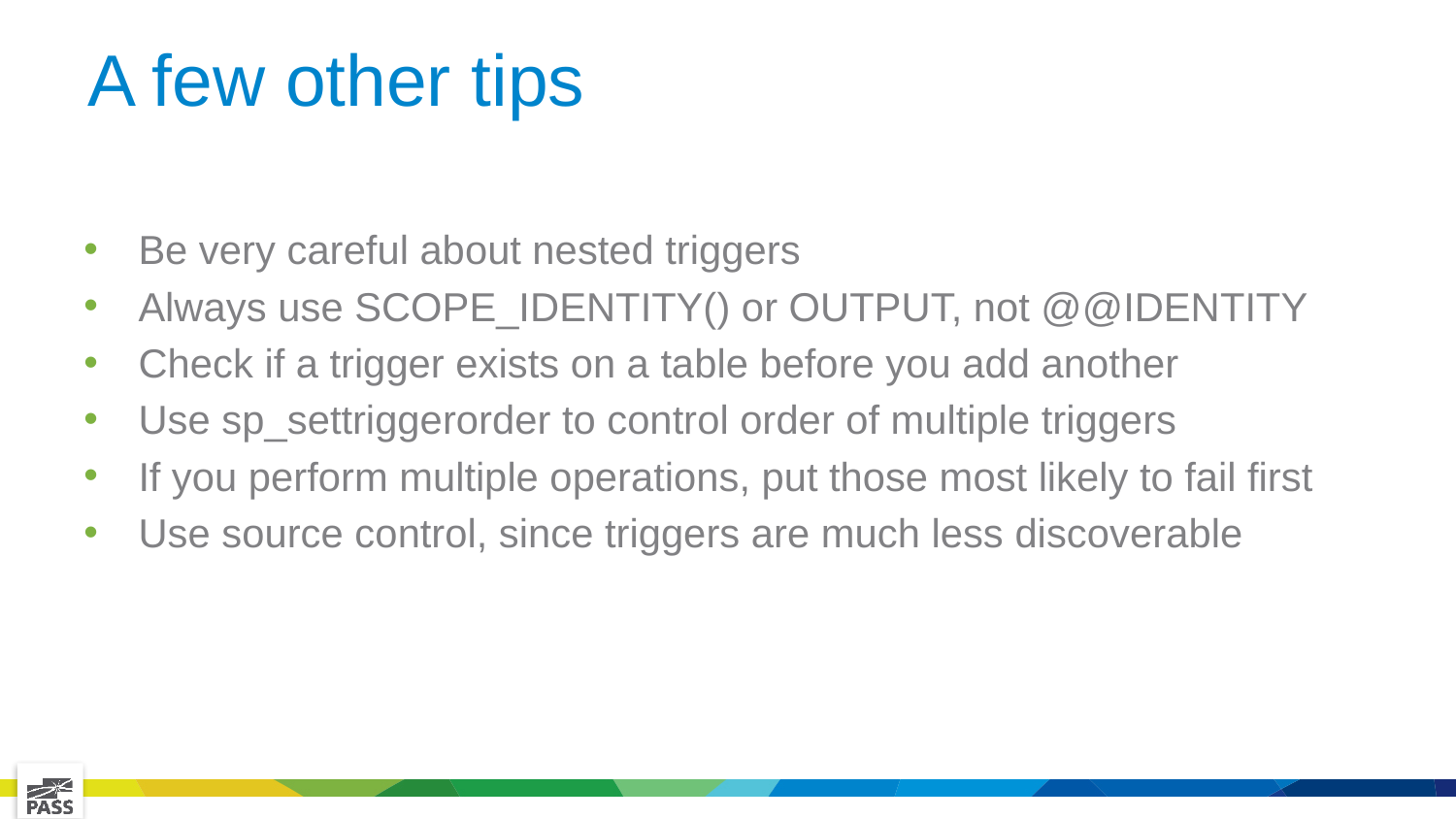

# A few other tips
Be very careful about nested triggers
Always use SCOPE_IDENTITY() or OUTPUT, not @@IDENTITY
Check if a trigger exists on a table before you add another
Use sp_settriggerorder to control order of multiple triggers
If you perform multiple operations, put those most likely to fail first
Use source control, since triggers are much less discoverable